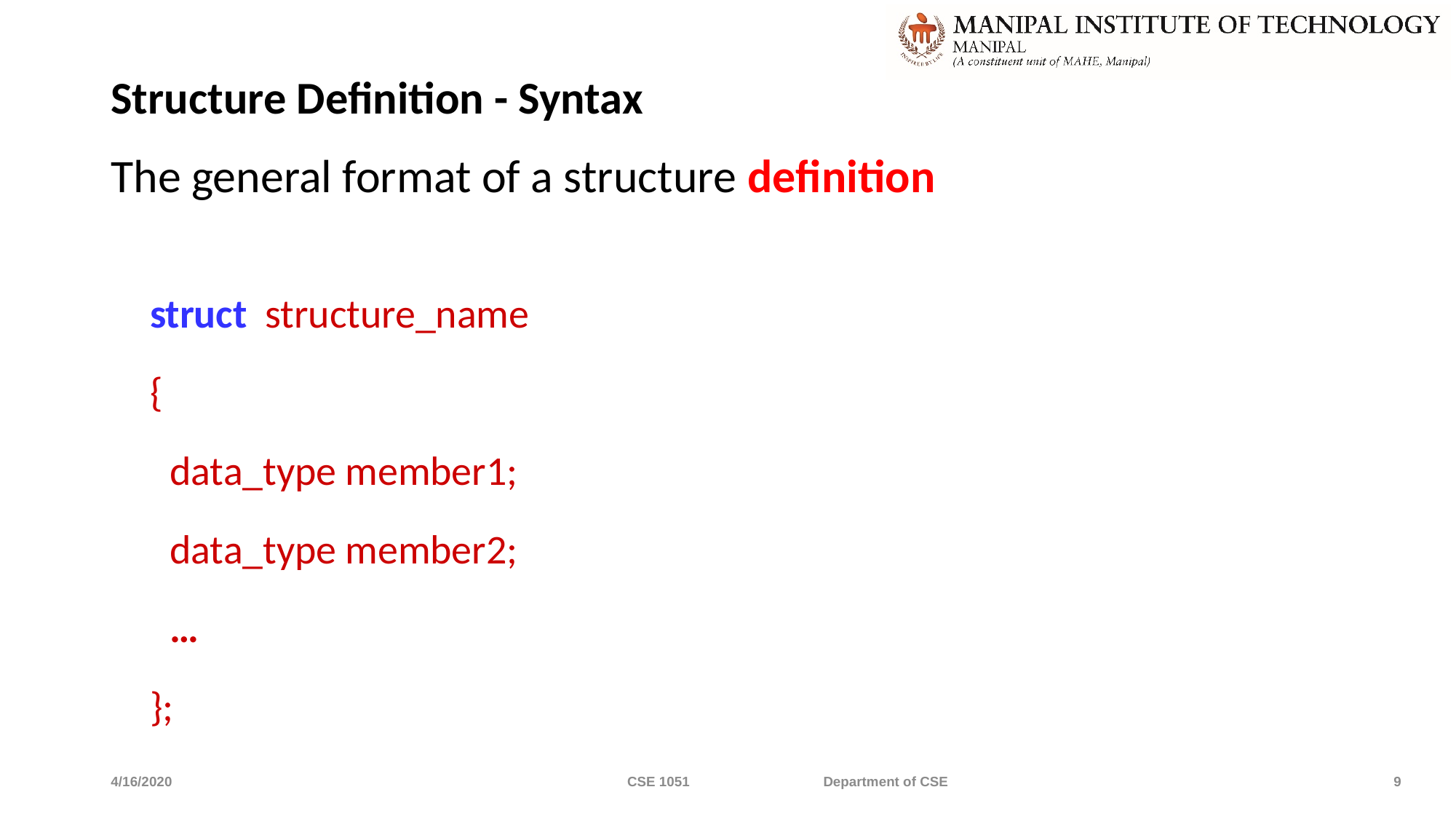

# Structure Definition - Syntax
The general format of a structure definition

struct  structure_name
{
	data_type member1;
	data_type member2;
	…
};
4/16/2020
CSE 1051                                   Department of CSE
9